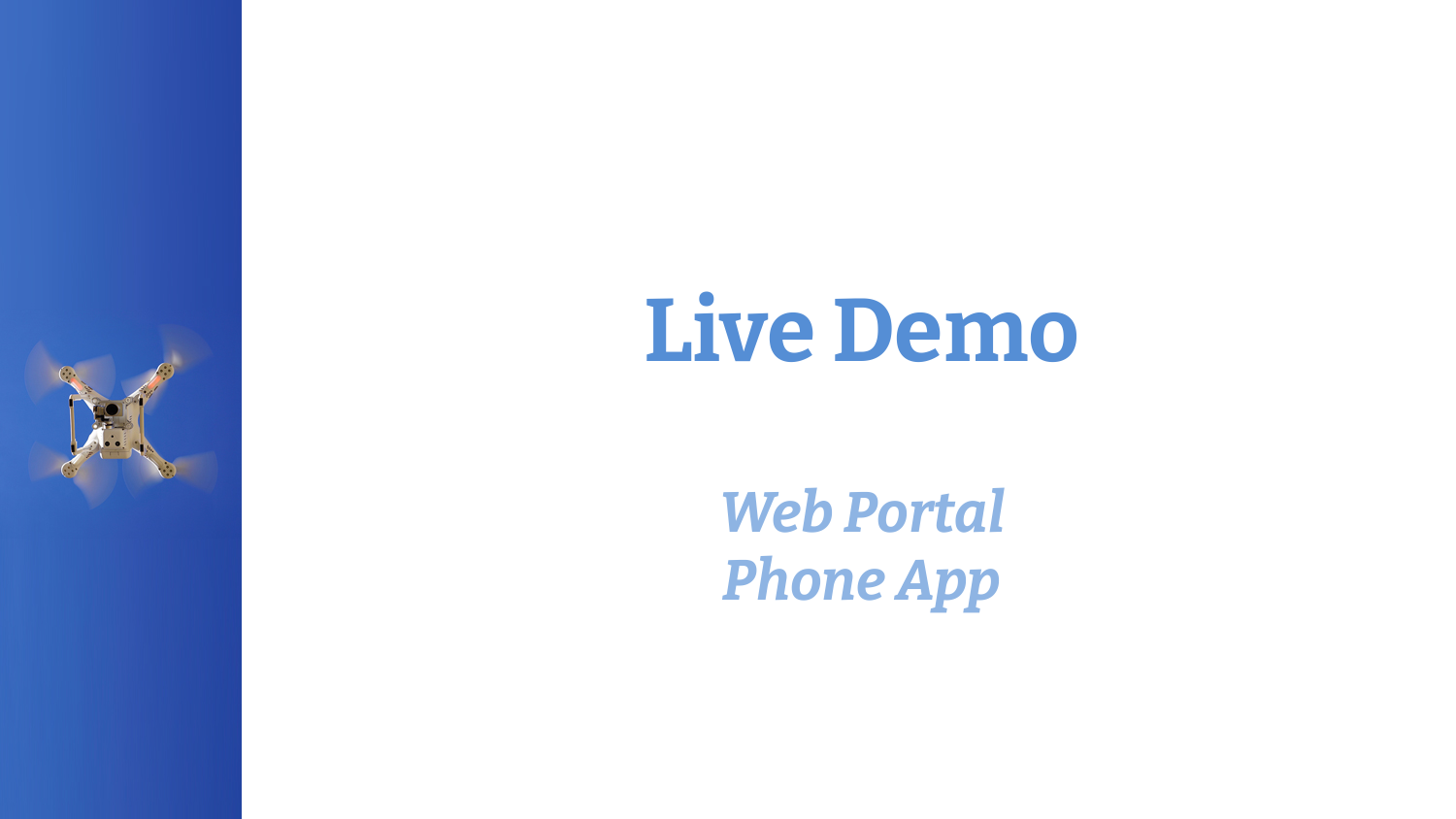

#

Live Demo
Web Portal
Phone App